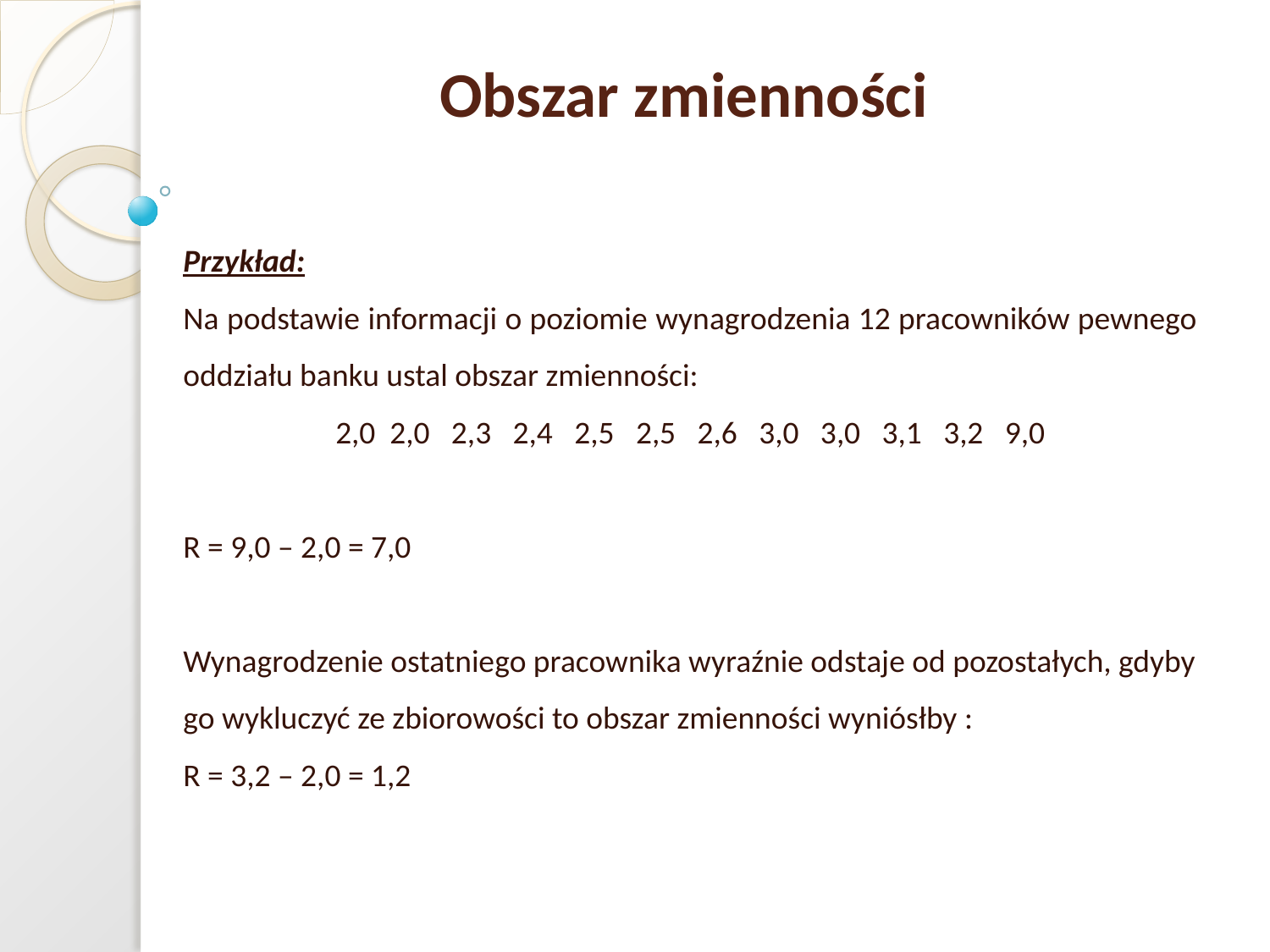

Obszar zmienności

Przykład:
Na podstawie informacji o poziomie wynagrodzenia 12 pracowników pewnego oddziału banku ustal obszar zmienności:
2,0  2,0   2,3   2,4   2,5   2,5   2,6   3,0   3,0   3,1   3,2   9,0

R = 9,0 – 2,0 = 7,0

Wynagrodzenie ostatniego pracownika wyraźnie odstaje od pozostałych, gdyby go wykluczyć ze zbiorowości to obszar zmienności wyniósłby :
R = 3,2 – 2,0 = 1,2